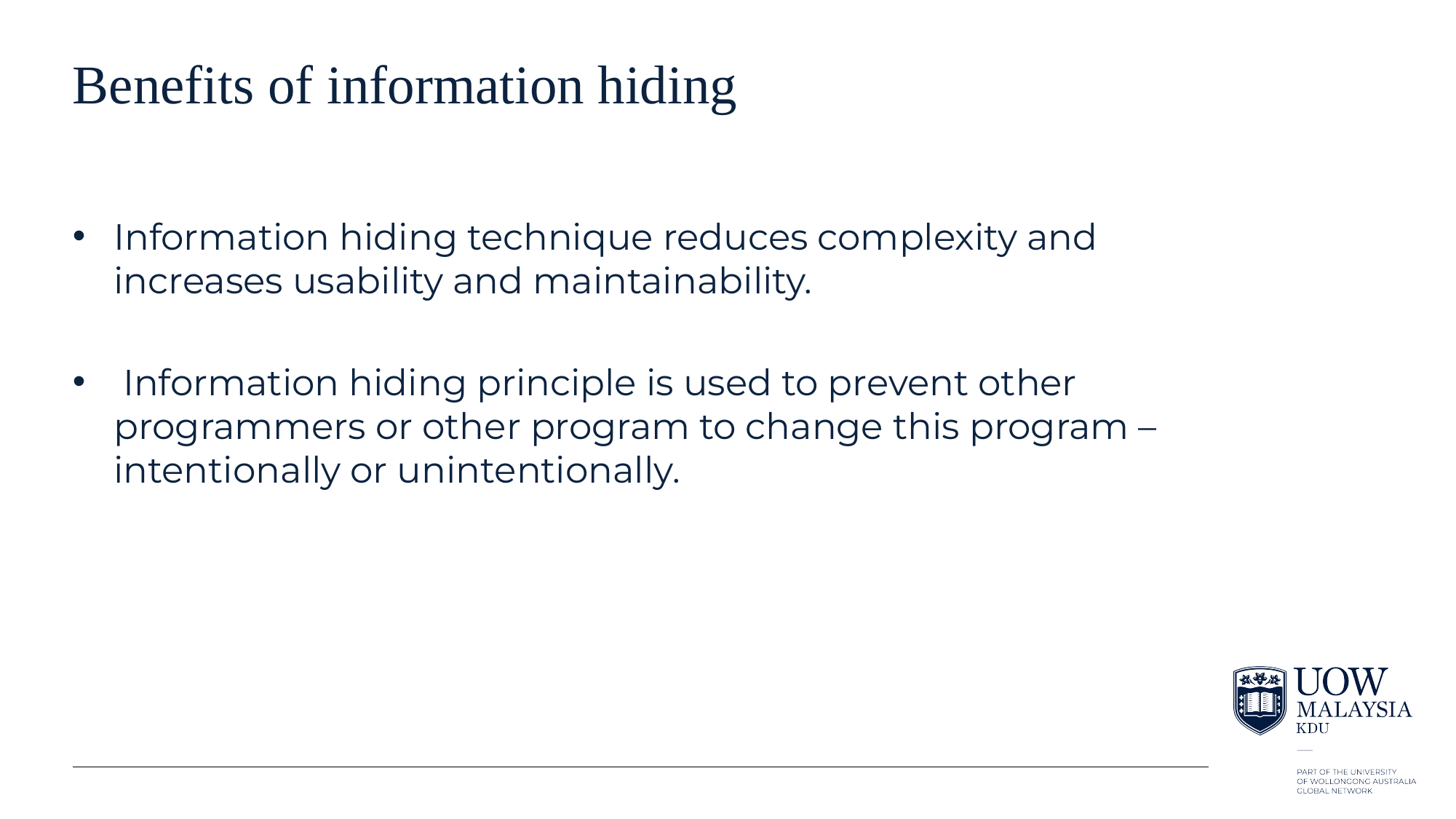

# Benefits of information hiding
Information hiding technique reduces complexity and increases usability and maintainability.

 Information hiding principle is used to prevent other programmers or other program to change this program – intentionally or unintentionally.